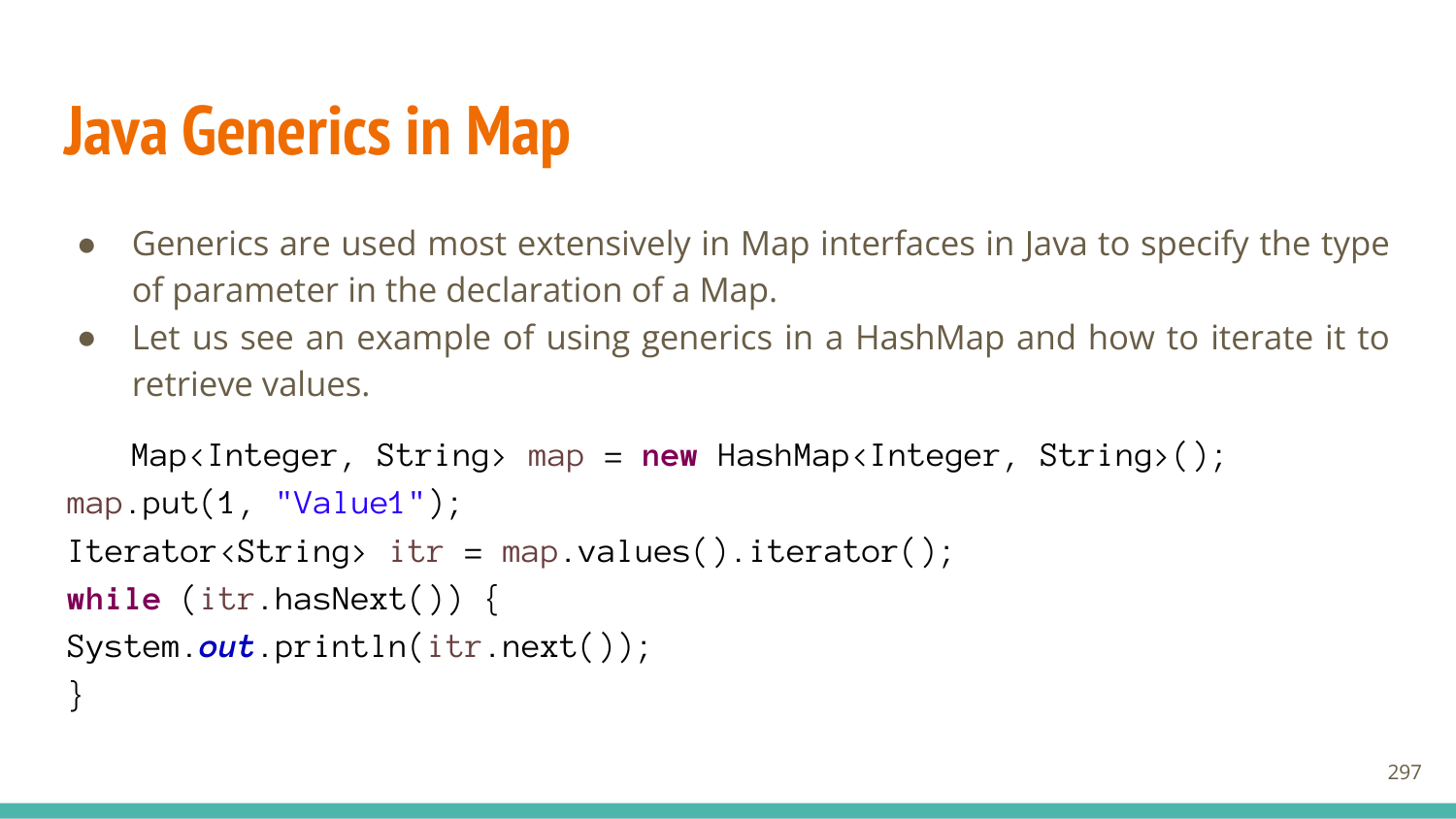

# Java Generics in Map
Generics are used most extensively in Map interfaces in Java to specify the type of parameter in the declaration of a Map.
Let us see an example of using generics in a HashMap and how to iterate it to retrieve values.
Map<Integer, String> map = new HashMap<Integer, String>();
	map.put(1, "Value1");
	Iterator<String> itr = map.values().iterator();
	while (itr.hasNext()) {
		System.out.println(itr.next());
	}

297